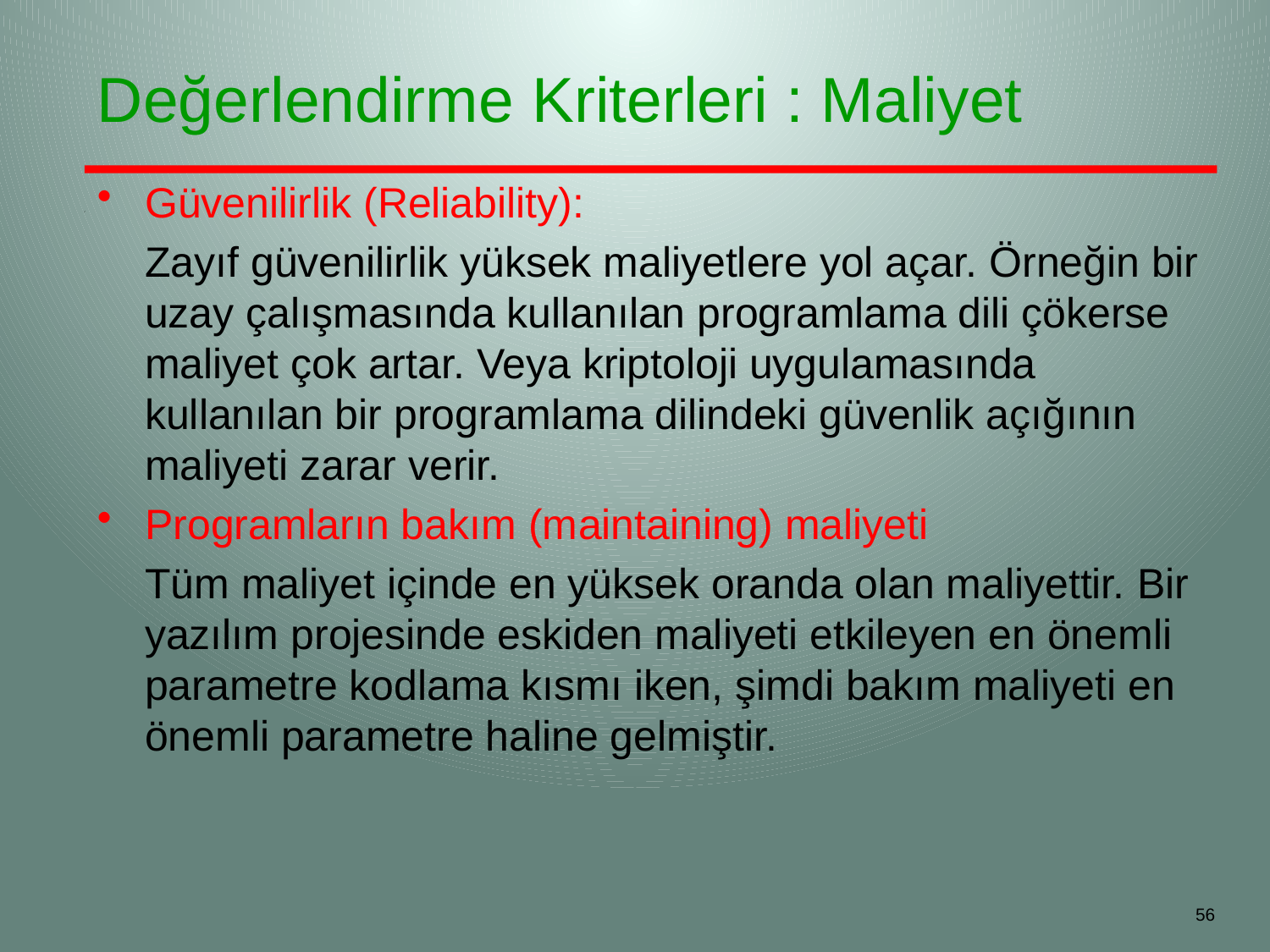

# Değerlendirme Kriterleri : Maliyet
Güvenilirlik (Reliability):
	Zayıf güvenilirlik yüksek maliyetlere yol açar. Örneğin bir uzay çalışmasında kullanılan programlama dili çökerse maliyet çok artar. Veya kriptoloji uygulamasında kullanılan bir programlama dilindeki güvenlik açığının maliyeti zarar verir.
Programların bakım (maintaining) maliyeti
	Tüm maliyet içinde en yüksek oranda olan maliyettir. Bir yazılım projesinde eskiden maliyeti etkileyen en önemli parametre kodlama kısmı iken, şimdi bakım maliyeti en önemli parametre haline gelmiştir.
56